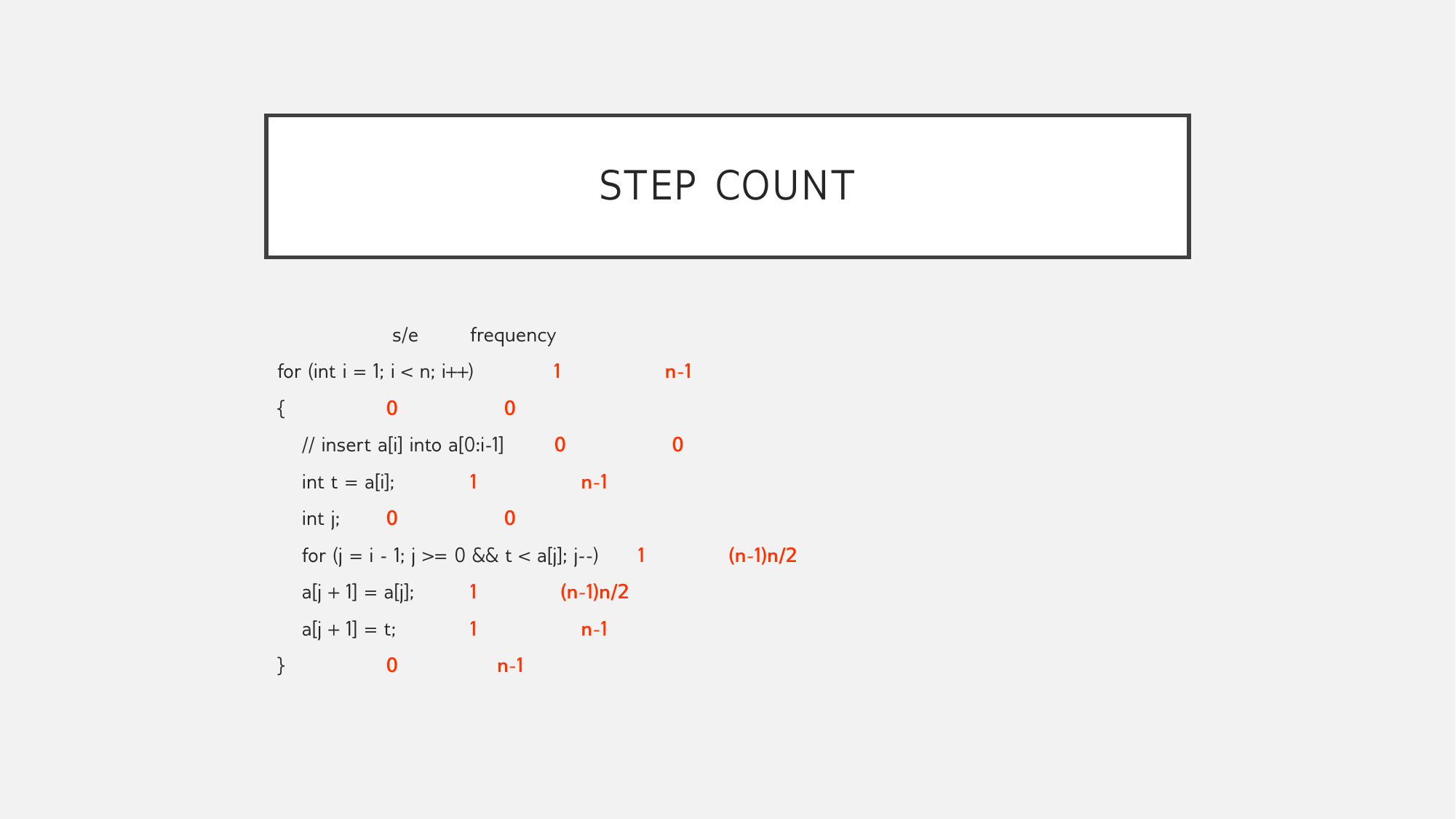

# Step Count
						        	 s/e	frequency
for (int i = 1; i < n; i++)					1	    n-1
{						  	0	     0
	// insert a[i] into a[0:i-1]				0	     0
	int t = a[i];					1	    n-1
	int j;						0	     0
	for (j = i - 1; j >= 0 && t < a[j]; j--)			1	 (n-1)n/2
		a[j + 1] = a[j];				1	 (n-1)n/2
	a[j + 1] = t;					1	    n-1
}						  	0	    n-1